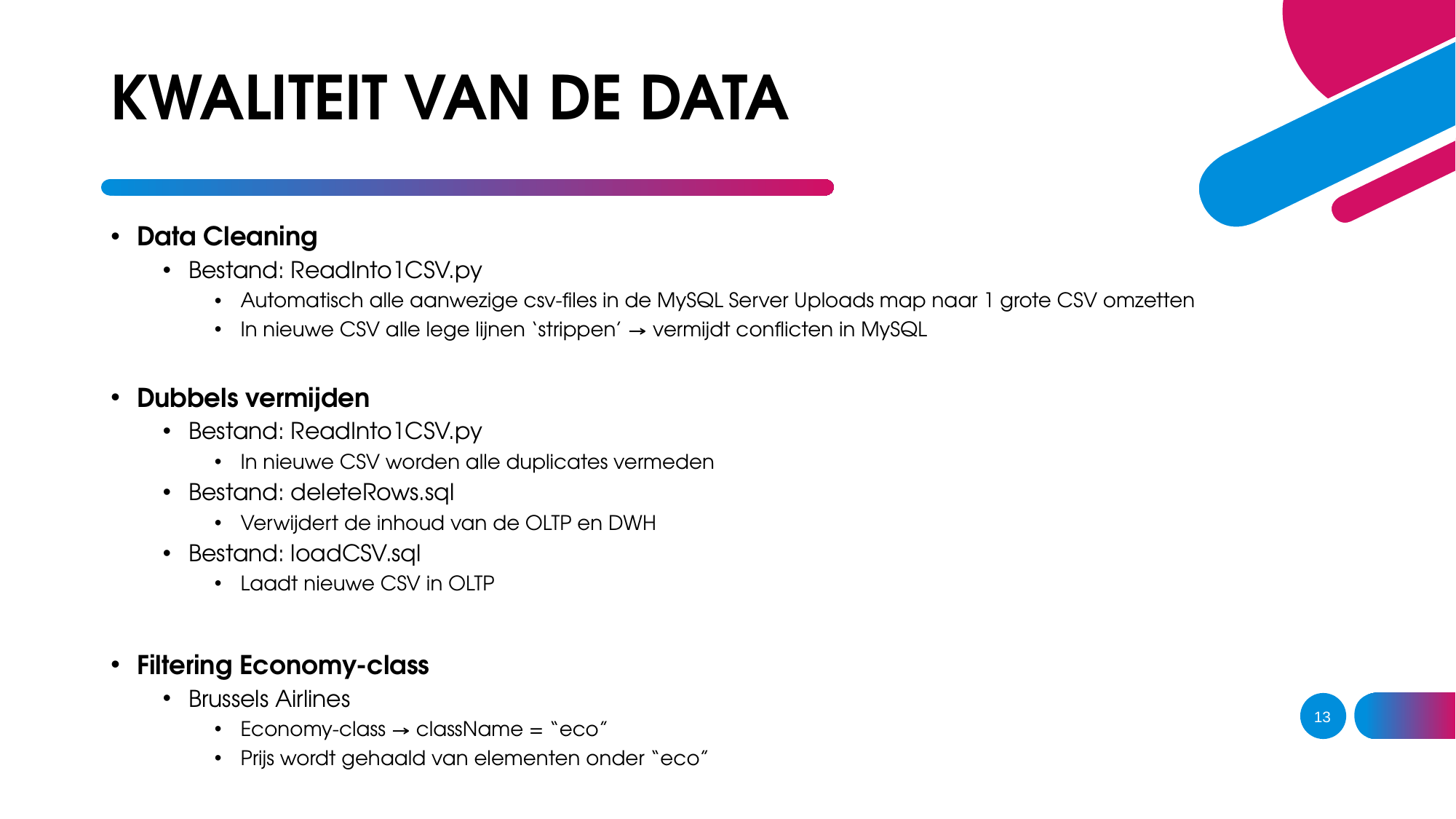

# KWALITEIT VAN DE DATA
Data Cleaning
Bestand: ReadInto1CSV.py
Automatisch alle aanwezige csv-files in de MySQL Server Uploads map naar 1 grote CSV omzetten
In nieuwe CSV alle lege lijnen ‘strippen’ → vermijdt conflicten in MySQL

Dubbels vermijden
Bestand: ReadInto1CSV.py
In nieuwe CSV worden alle duplicates vermeden
Bestand: deleteRows.sql
Verwijdert de inhoud van de OLTP en DWH
Bestand: loadCSV.sql
Laadt nieuwe CSV in OLTP

Filtering Economy-class
Brussels Airlines
Economy-class → className = “eco”
Prijs wordt gehaald van elementen onder “eco”

13